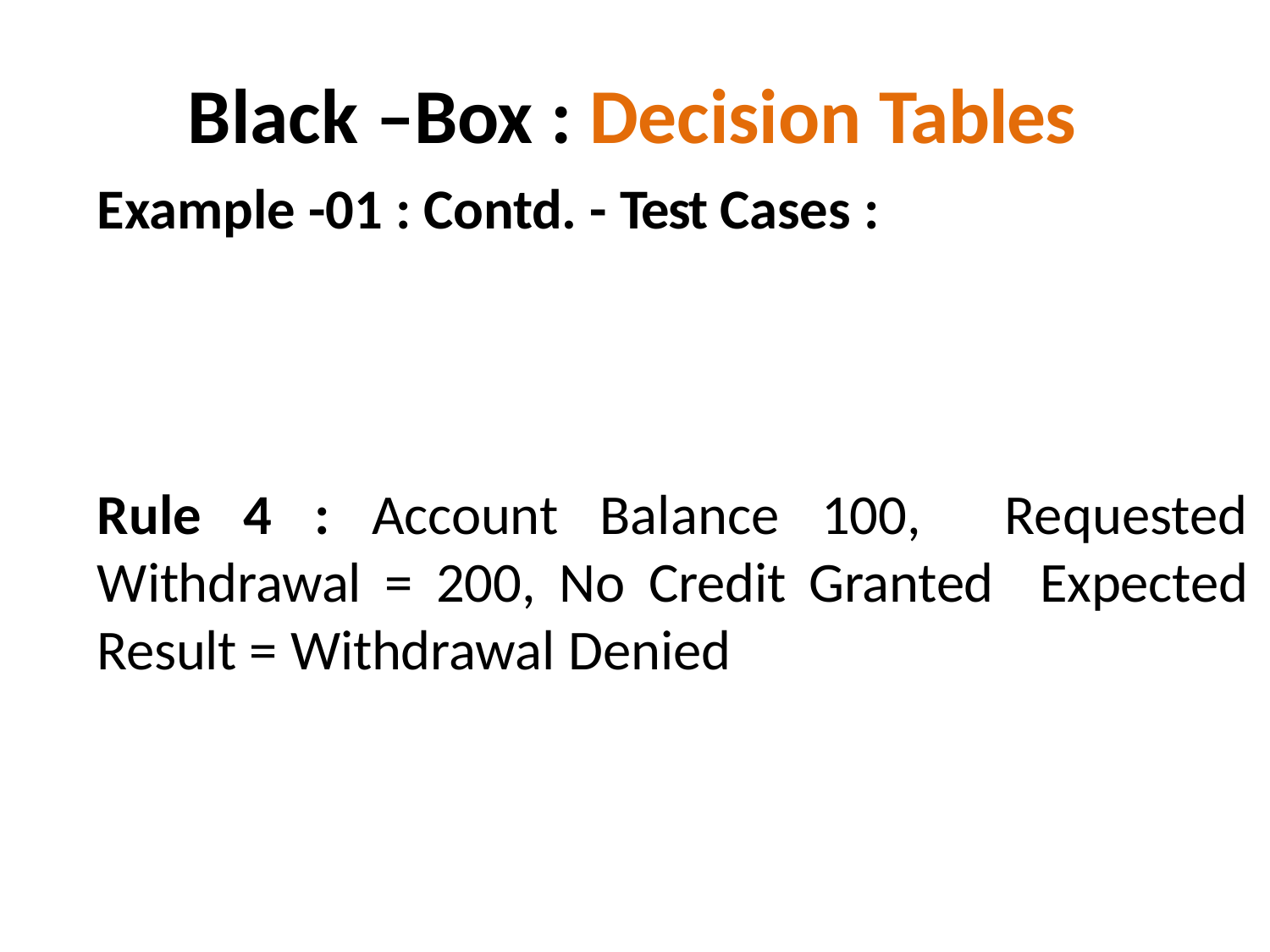

# Black –Box : Decision Tables
Example -01 : Contd. - Test Cases :
Rule 4 : Account Balance 100,  Requested Withdrawal = 200, No Credit Granted  Expected Result = Withdrawal Denied